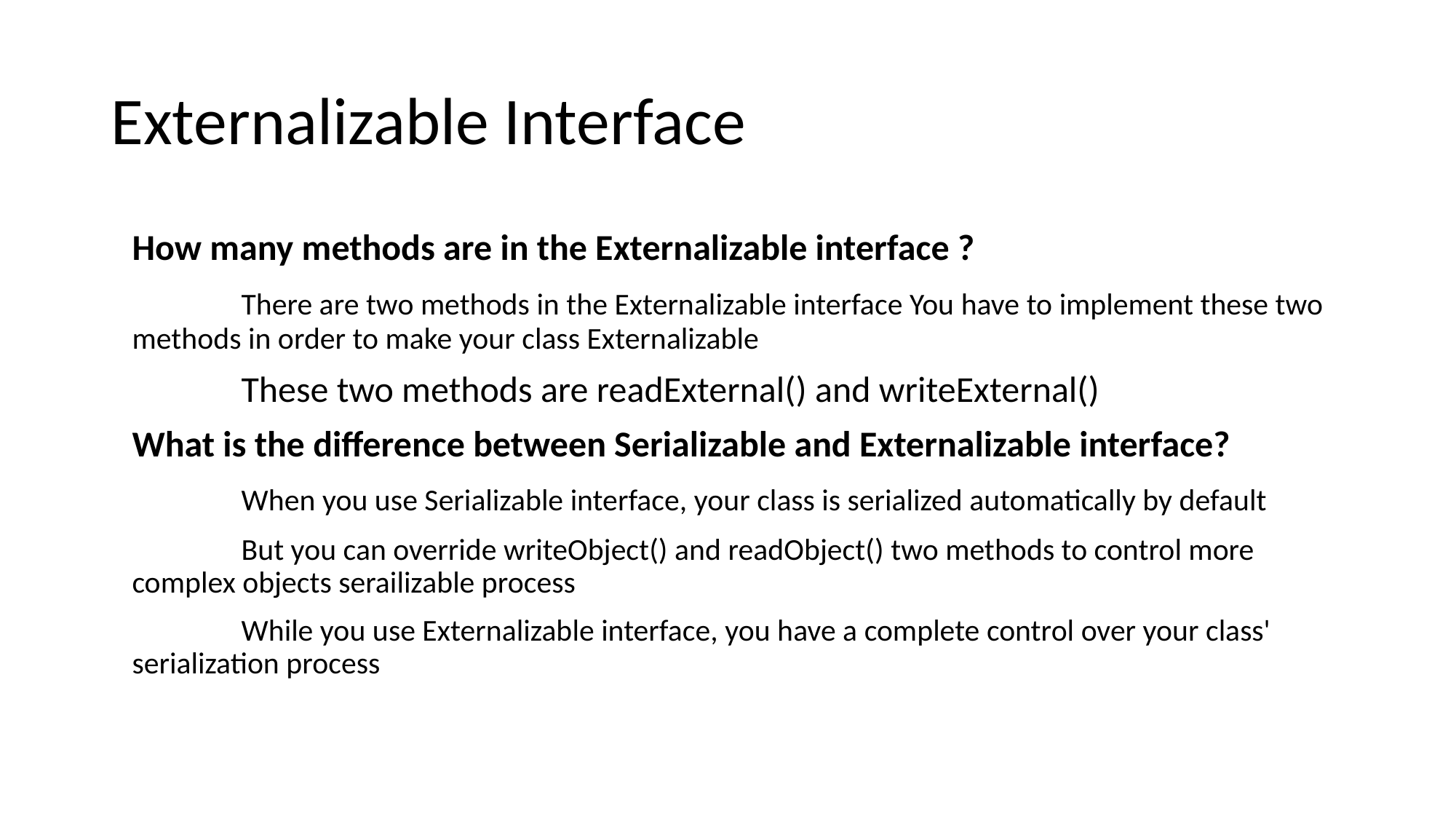

# Externalizable Interface
How many methods are in the Externalizable interface ?
	There are two methods in the Externalizable interface You have to implement these two methods in order to make your class Externalizable
	These two methods are readExternal() and writeExternal()
What is the difference between Serializable and Externalizable interface?
	When you use Serializable interface, your class is serialized automatically by default
	But you can override writeObject() and readObject() two methods to control more complex objects serailizable process
	While you use Externalizable interface, you have a complete control over your class' serialization process